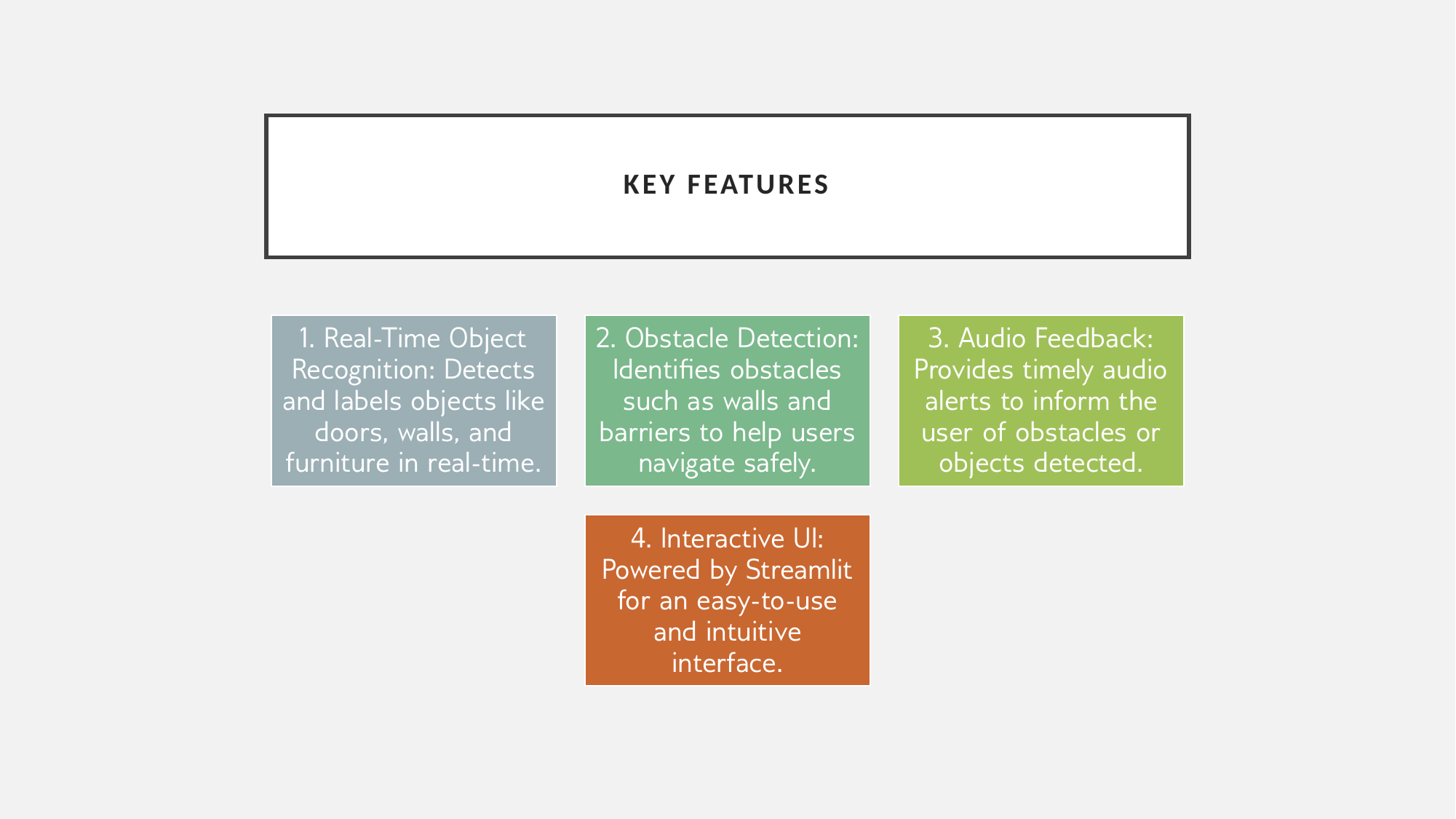

# Key Features
1. Real-Time Object Recognition: Detects and labels objects like doors, walls, and furniture in real-time.
2. Obstacle Detection: Identifies obstacles such as walls and barriers to help users navigate safely.
3. Audio Feedback: Provides timely audio alerts to inform the user of obstacles or objects detected.
4. Interactive UI: Powered by Streamlit for an easy-to-use and intuitive interface.